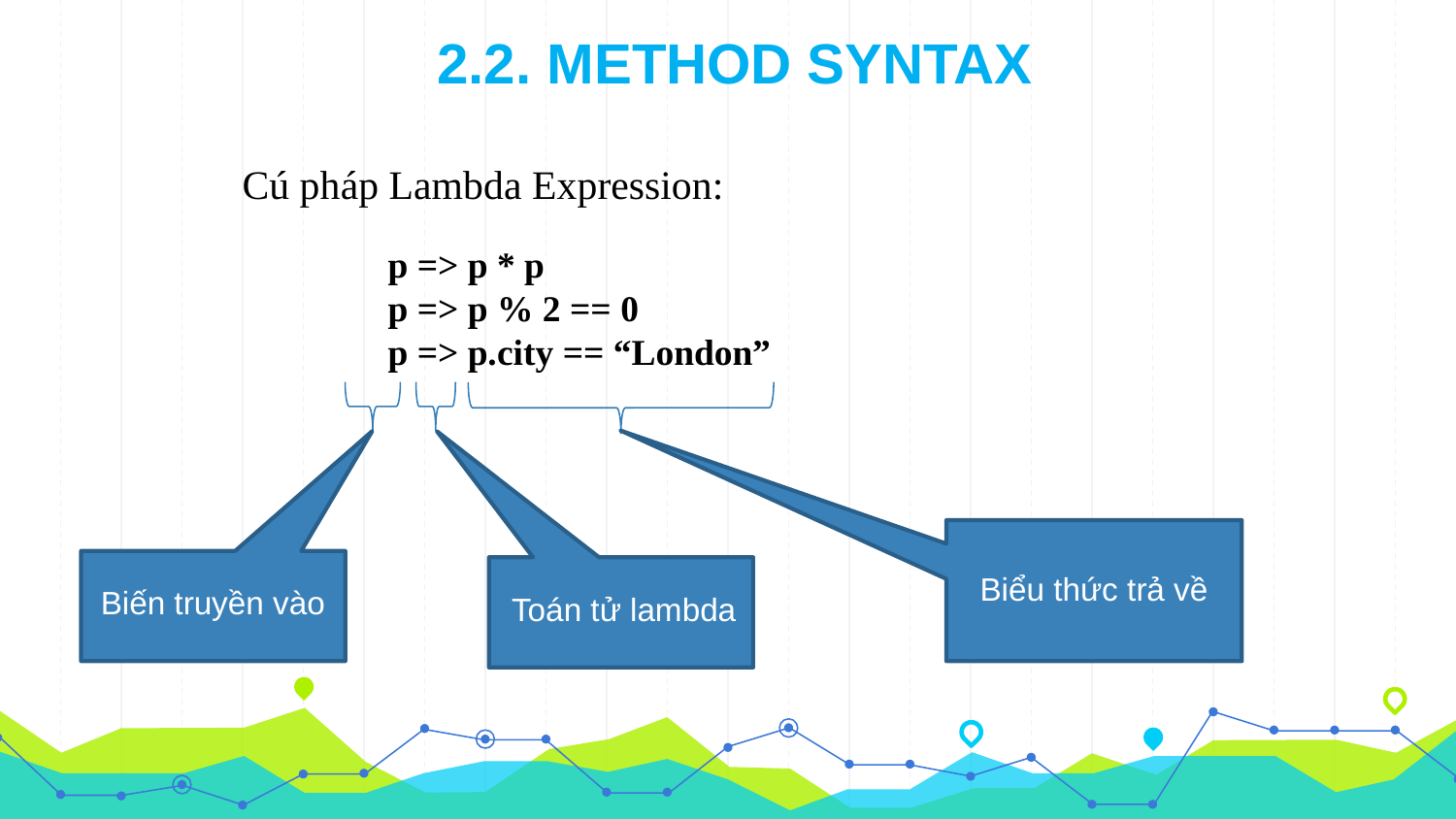

2.2. METHOD SYNTAX
Cú pháp Lambda Expression:

	p => p * p
	p => p % 2 == 0
	p => p.city == “London”

Biểu thức trả về
Biến truyền vào
Toán tử lambda